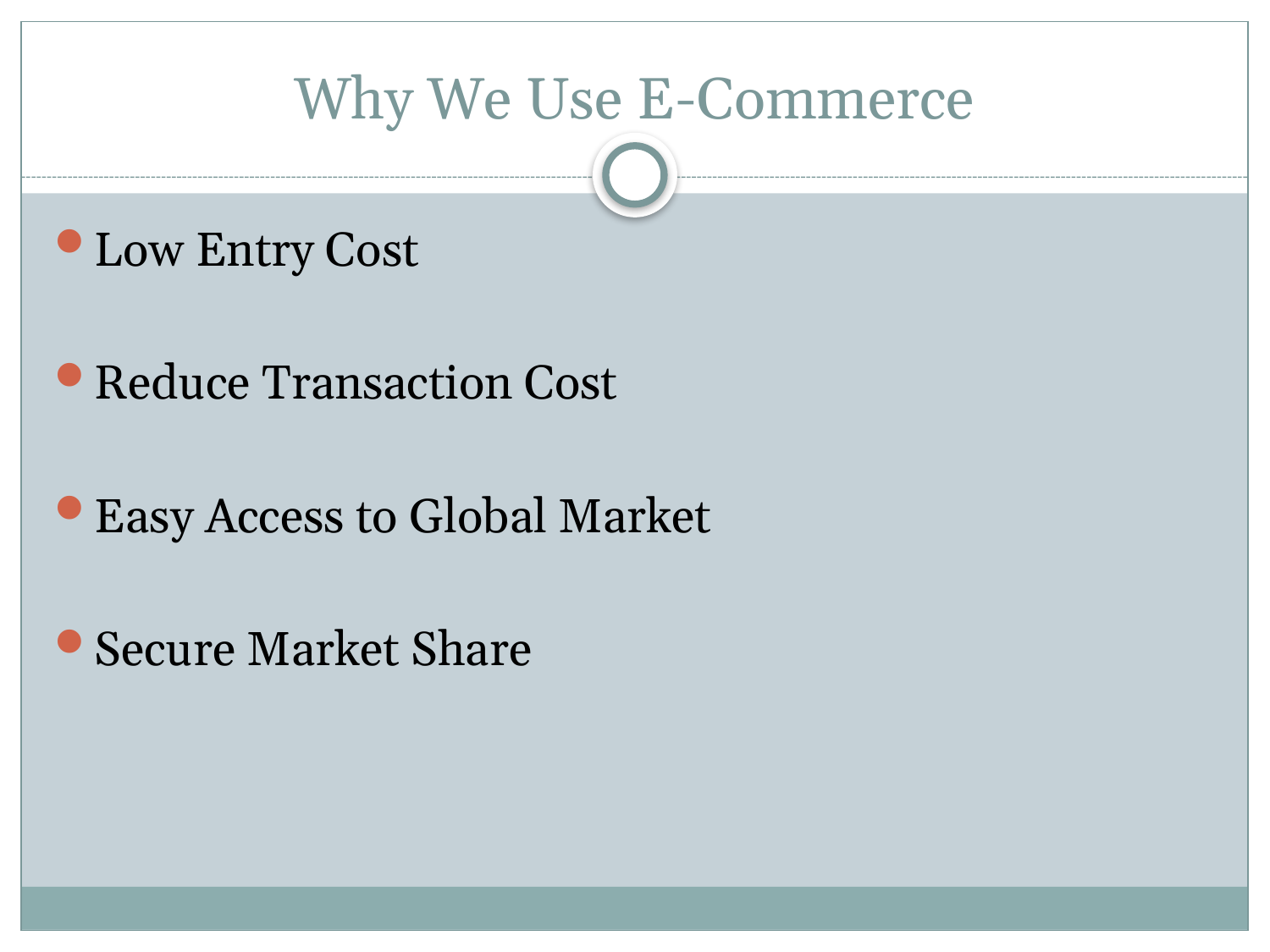

# Why We Use E-Commerce
Low Entry Cost

Reduce Transaction Cost

Easy Access to Global Market

Secure Market Share